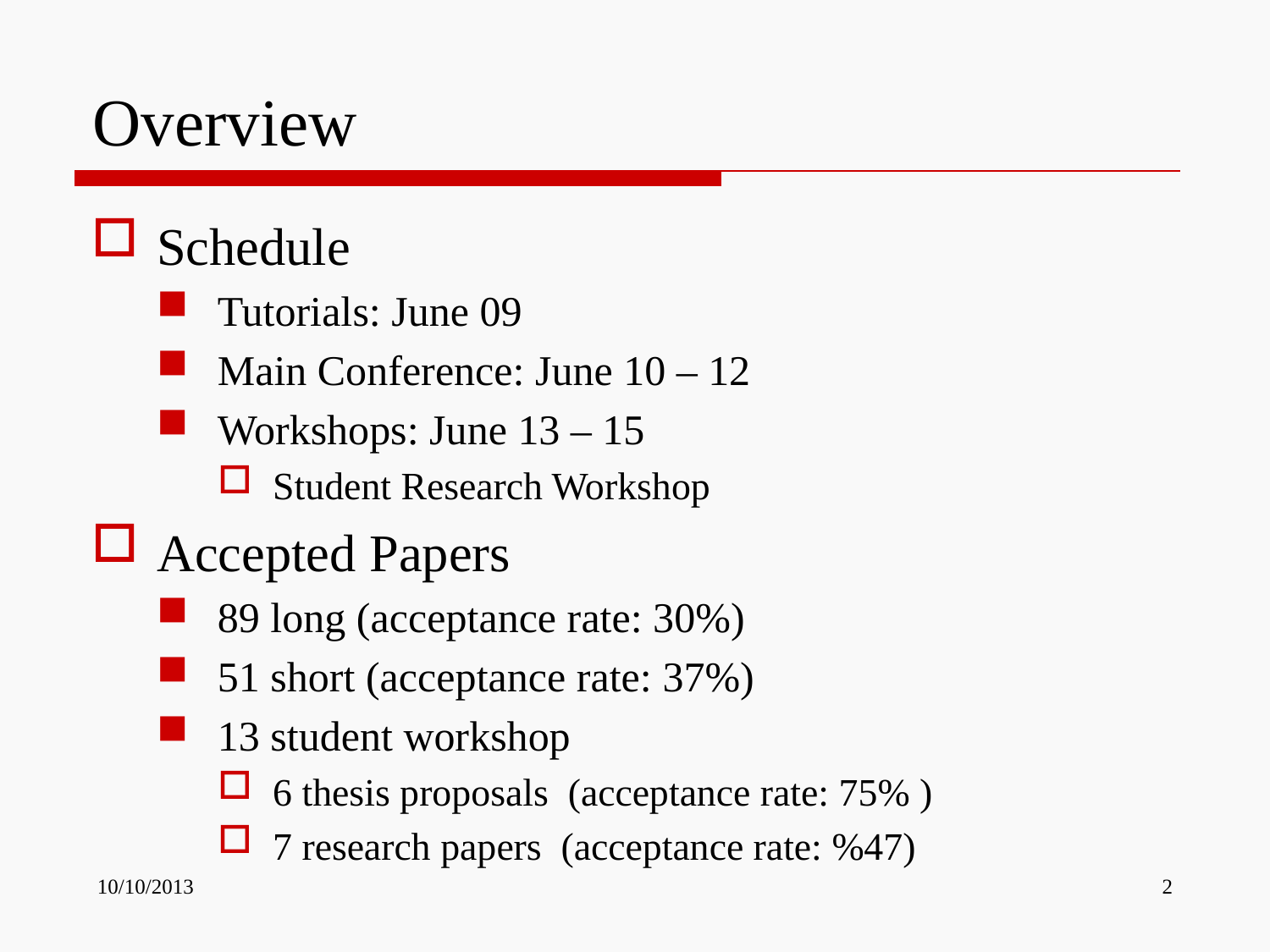

# Overview
Schedule
Tutorials: June 09
Main Conference: June 10 – 12
Workshops: June 13 – 15
Student Research Workshop
Accepted Papers
89 long (acceptance rate: 30%)
51 short (acceptance rate: 37%)
13 student workshop
6 thesis proposals  (acceptance rate: 75% )
7 research papers  (acceptance rate: %47)
10/10/2013
2